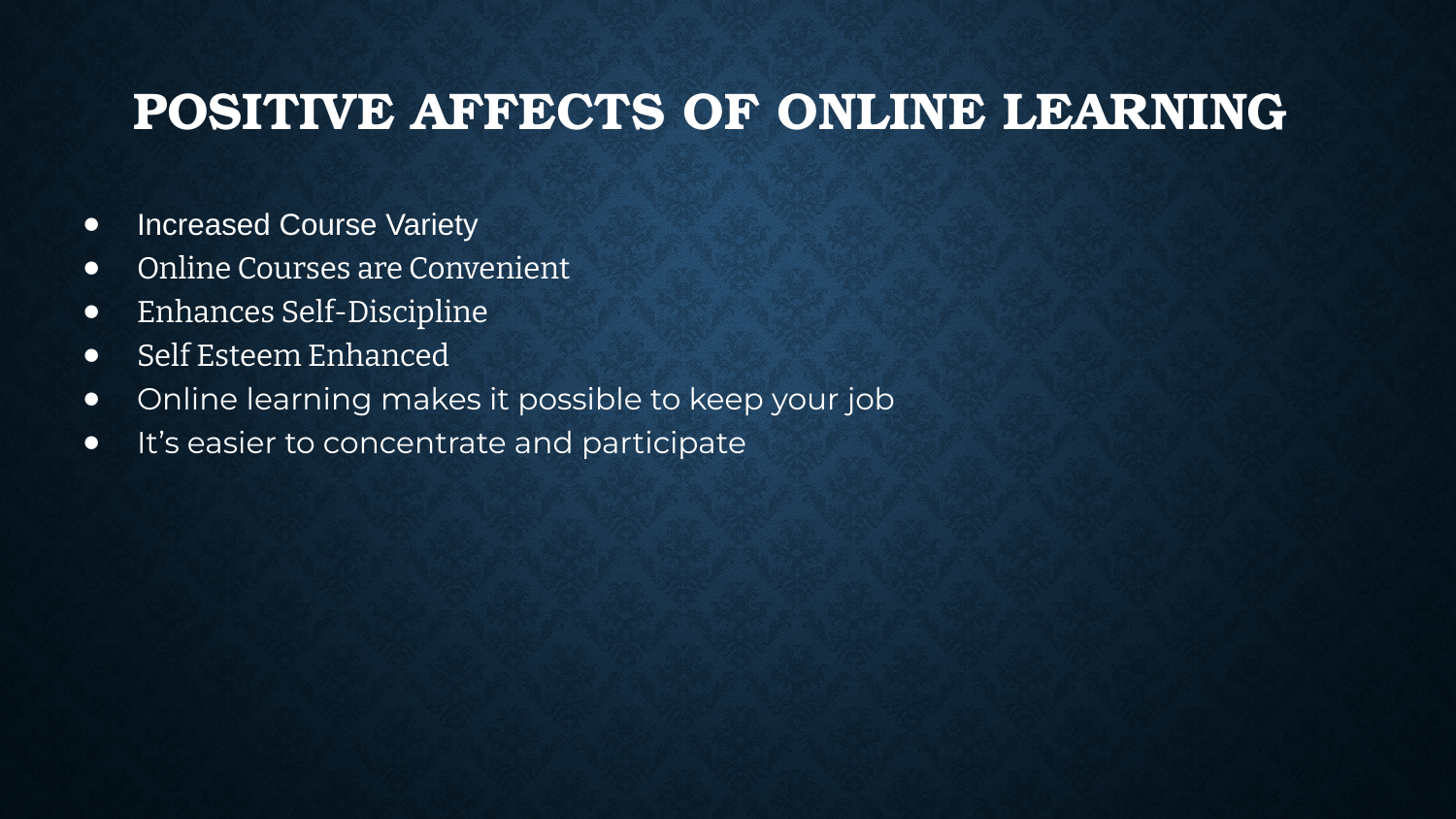

# Positive affects of online learning
Increased Course Variety
Online Courses are Convenient
Enhances Self-Discipline
Self Esteem Enhanced
Online learning makes it possible to keep your job
It’s easier to concentrate and participate